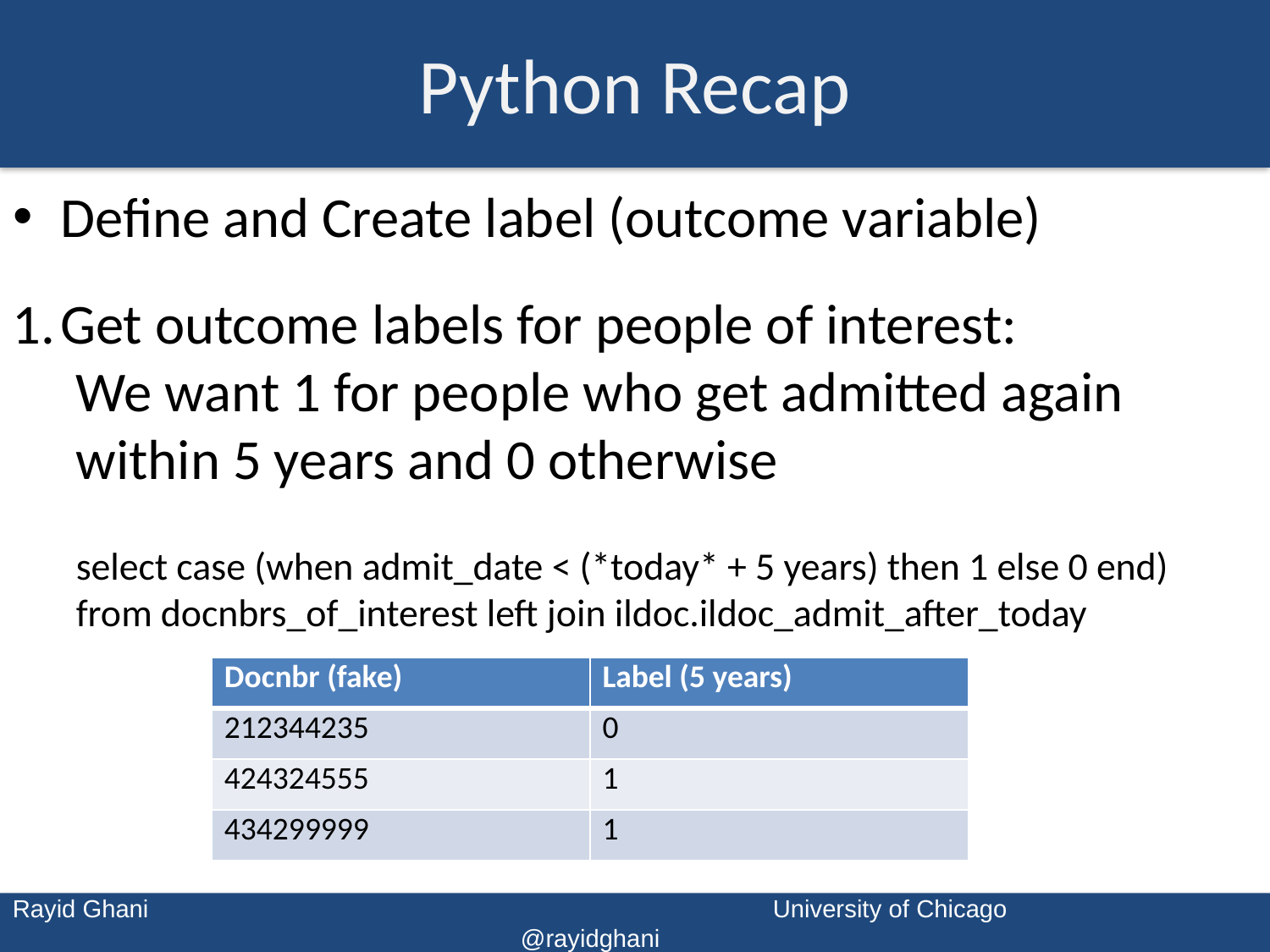

# Python Recap
Define and Create label (outcome variable)
Get outcome labels for people of interest:
We want 1 for people who get admitted again within 5 years and 0 otherwise

select case (when admit_date < (*today* + 5 years) then 1 else 0 end)
from docnbrs_of_interest left join ildoc.ildoc_admit_after_today
| Docnbr (fake) | Label (5 years) |
| --- | --- |
| 212344235 | 0 |
| 424324555 | 1 |
| 434299999 | 1 |